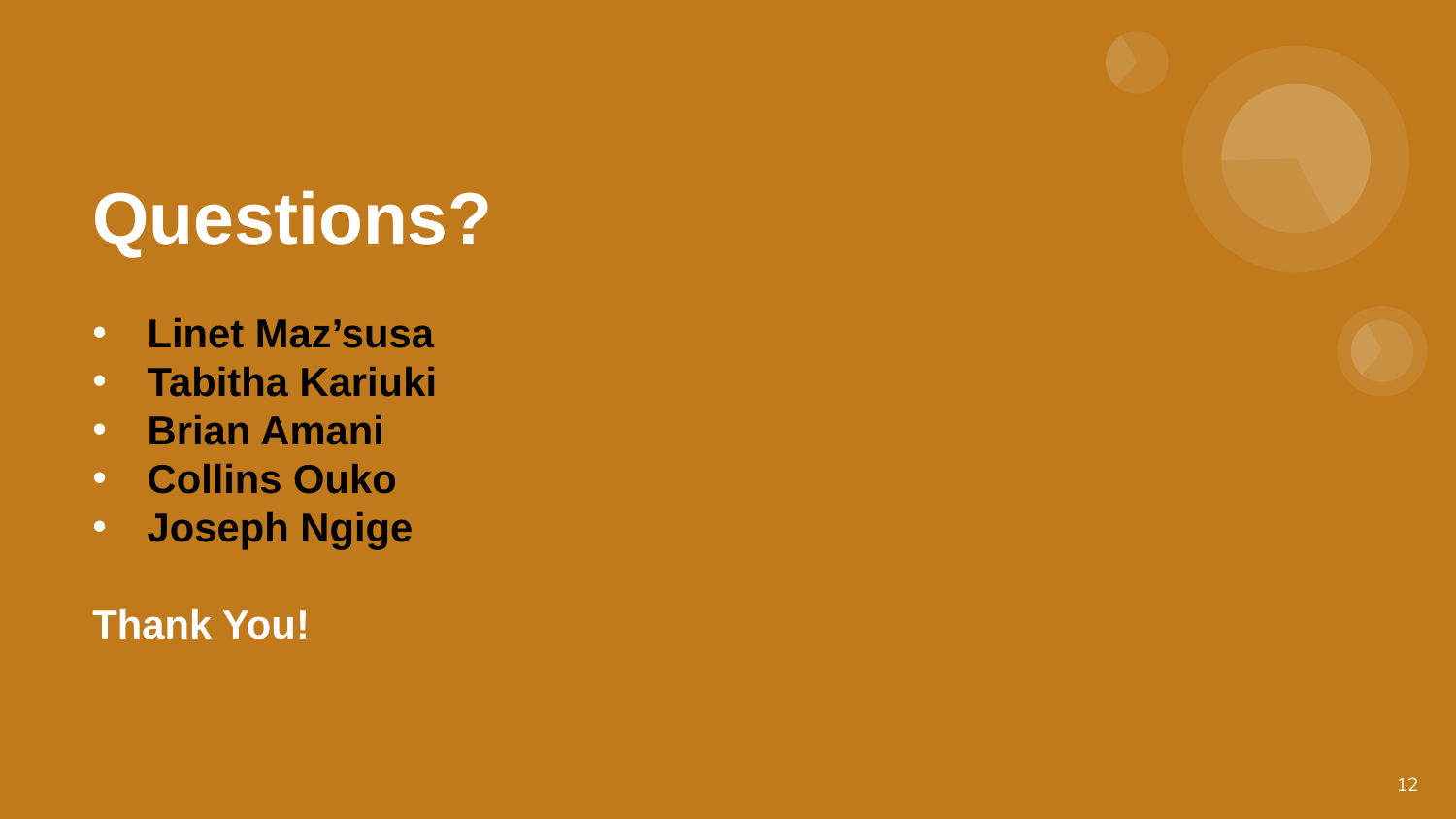

# Questions?

Linet Maz’susa
Tabitha Kariuki
Brian Amani
Collins Ouko
Joseph Ngige

Thank You!
12